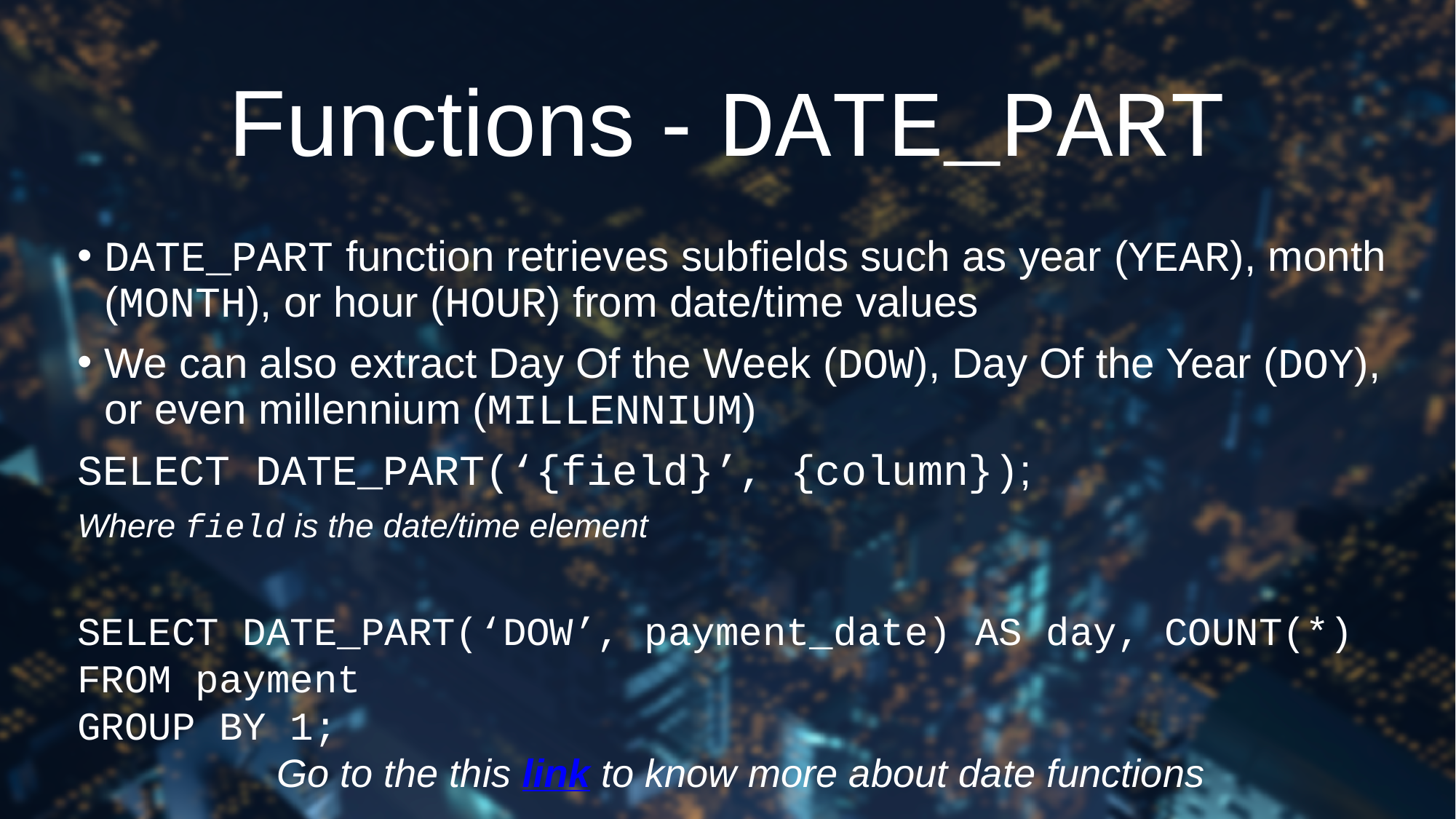

# Functions - DATE_PART
DATE_PART function retrieves subfields such as year (YEAR), month (MONTH), or hour (HOUR) from date/time values
We can also extract Day Of the Week (DOW), Day Of the Year (DOY), or even millennium (MILLENNIUM)
SELECT DATE_PART(‘{field}’, {column});
Where field is the date/time element

SELECT DATE_PART(‘DOW’, payment_date) AS day, COUNT(*)
FROM payment
GROUP BY 1;
Go to the this link to know more about date functions